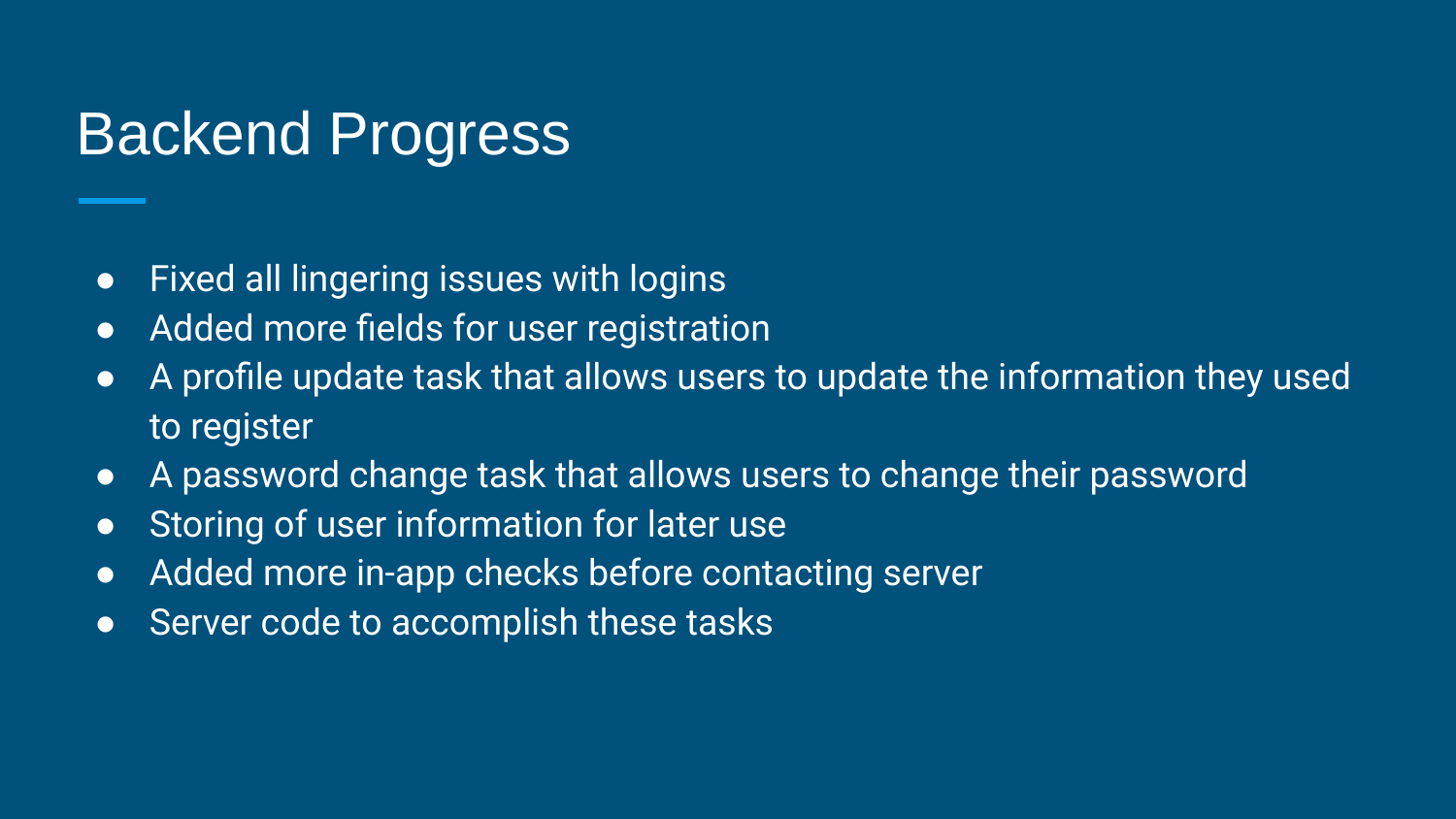

# Backend Progress
Fixed all lingering issues with logins
Added more fields for user registration
A profile update task that allows users to update the information they used to register
A password change task that allows users to change their password
Storing of user information for later use
Added more in-app checks before contacting server
Server code to accomplish these tasks